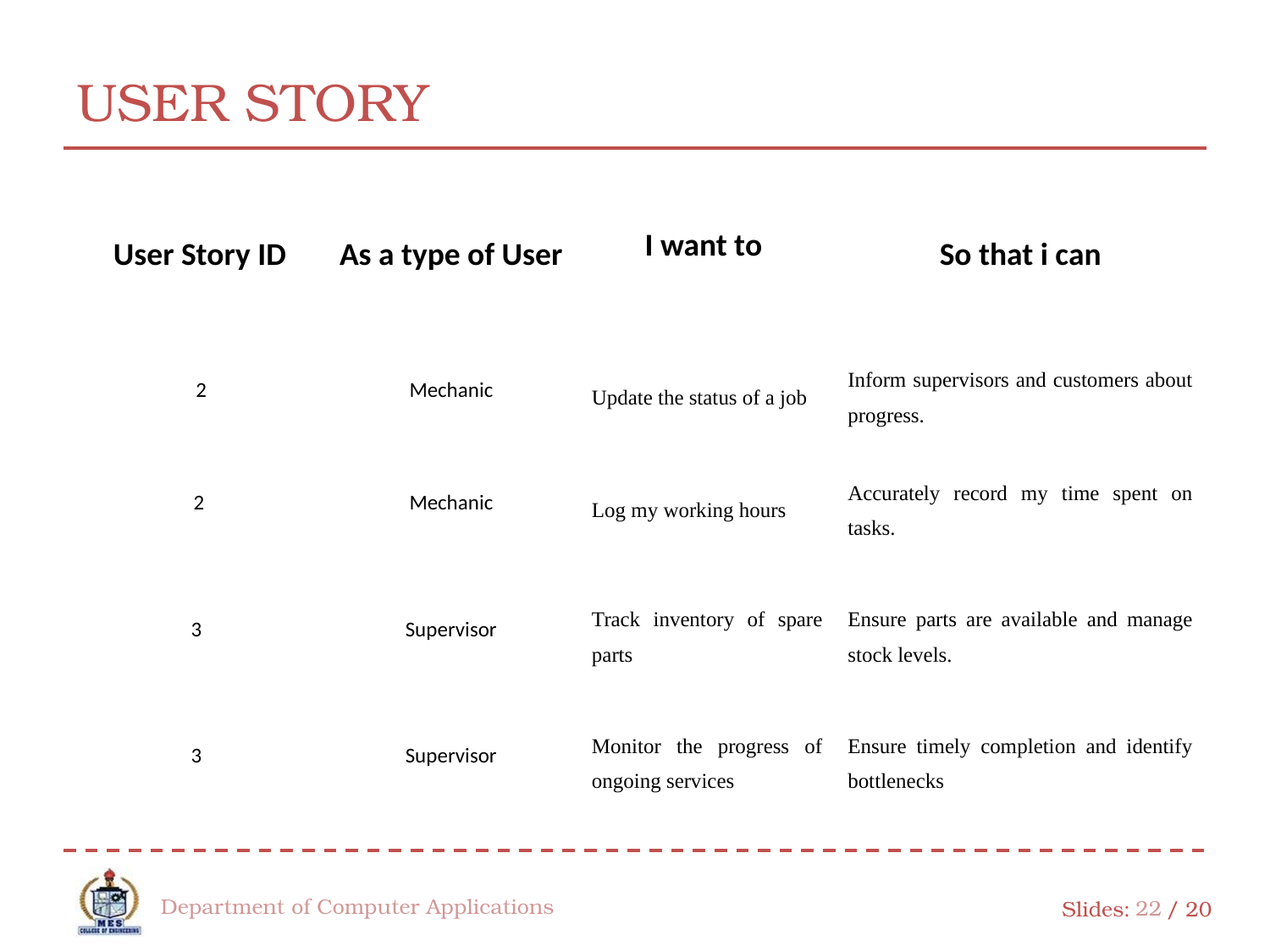

# USER STORY

| User Story ID | As a type of User | I want to | So that i can |
| --- | --- | --- | --- |
| 2 | Mechanic | Update the status of a job | Inform supervisors and customers about progress. |
| 2 | Mechanic | Log my working hours | Accurately record my time spent on tasks. |
| 3 | Supervisor | Track inventory of spare parts | Ensure parts are available and manage stock levels. |
| 3 | Supervisor | Monitor the progress of ongoing services | Ensure timely completion and identify bottlenecks |
Department of Computer Applications
22